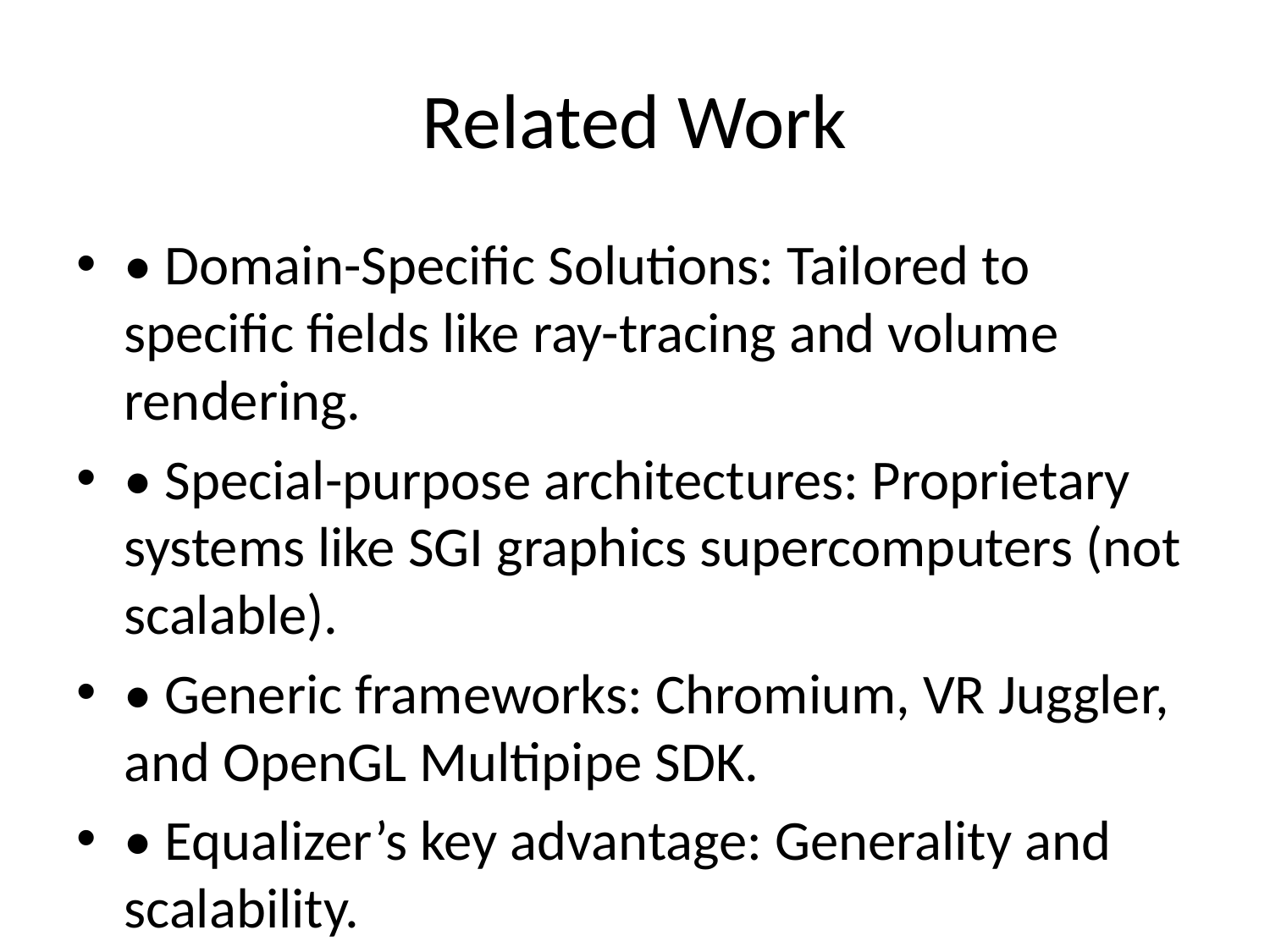

# Related Work
• Domain-Specific Solutions: Tailored to specific fields like ray-tracing and volume rendering.
• Special-purpose architectures: Proprietary systems like SGI graphics supercomputers (not scalable).
• Generic frameworks: Chromium, VR Juggler, and OpenGL Multipipe SDK.
• Equalizer’s key advantage: Generality and scalability.